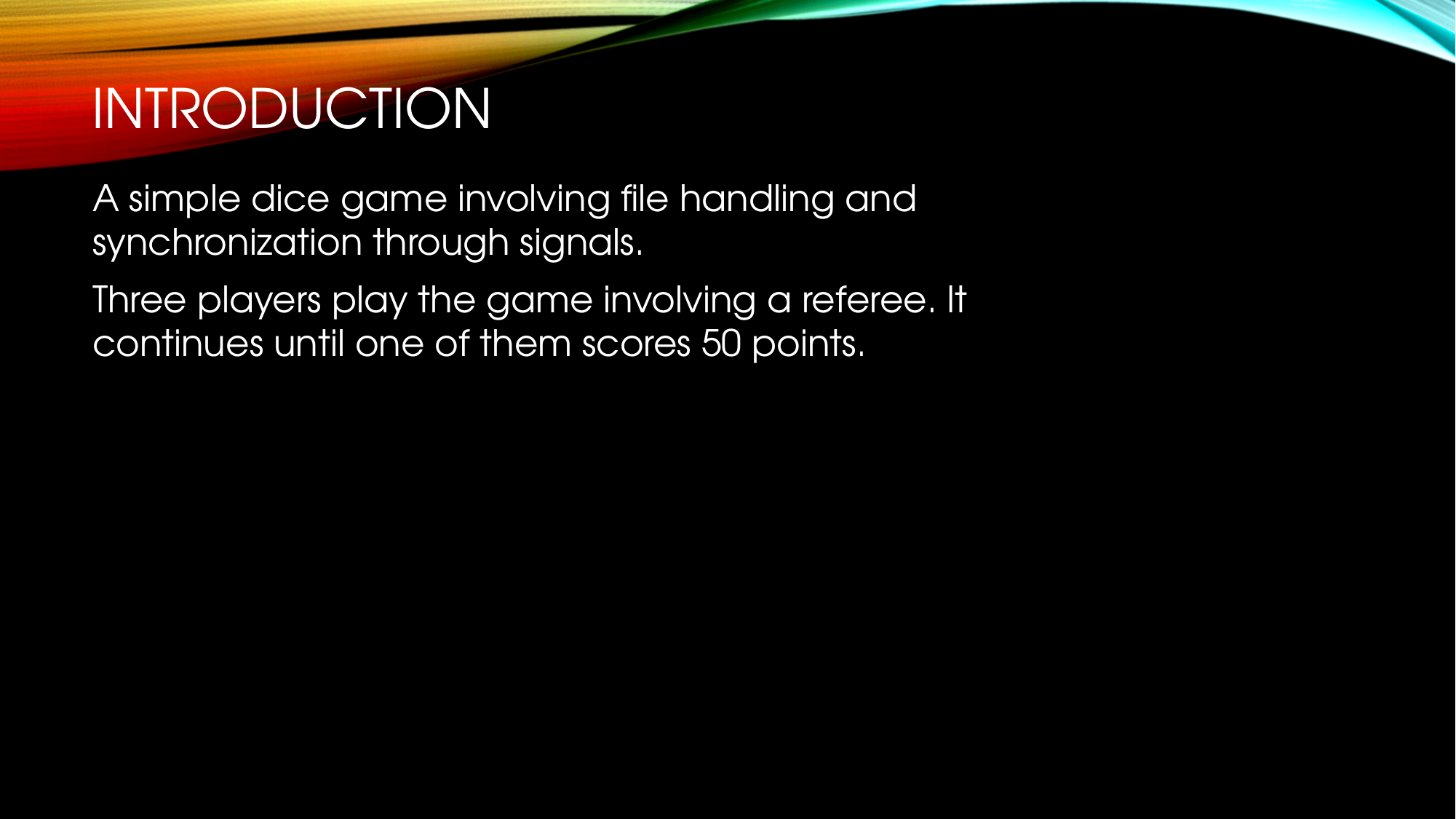

Introduction
A simple dice game involving file handling and synchronization through signals.
Three players play the game involving a referee. It continues until one of them scores 50 points.